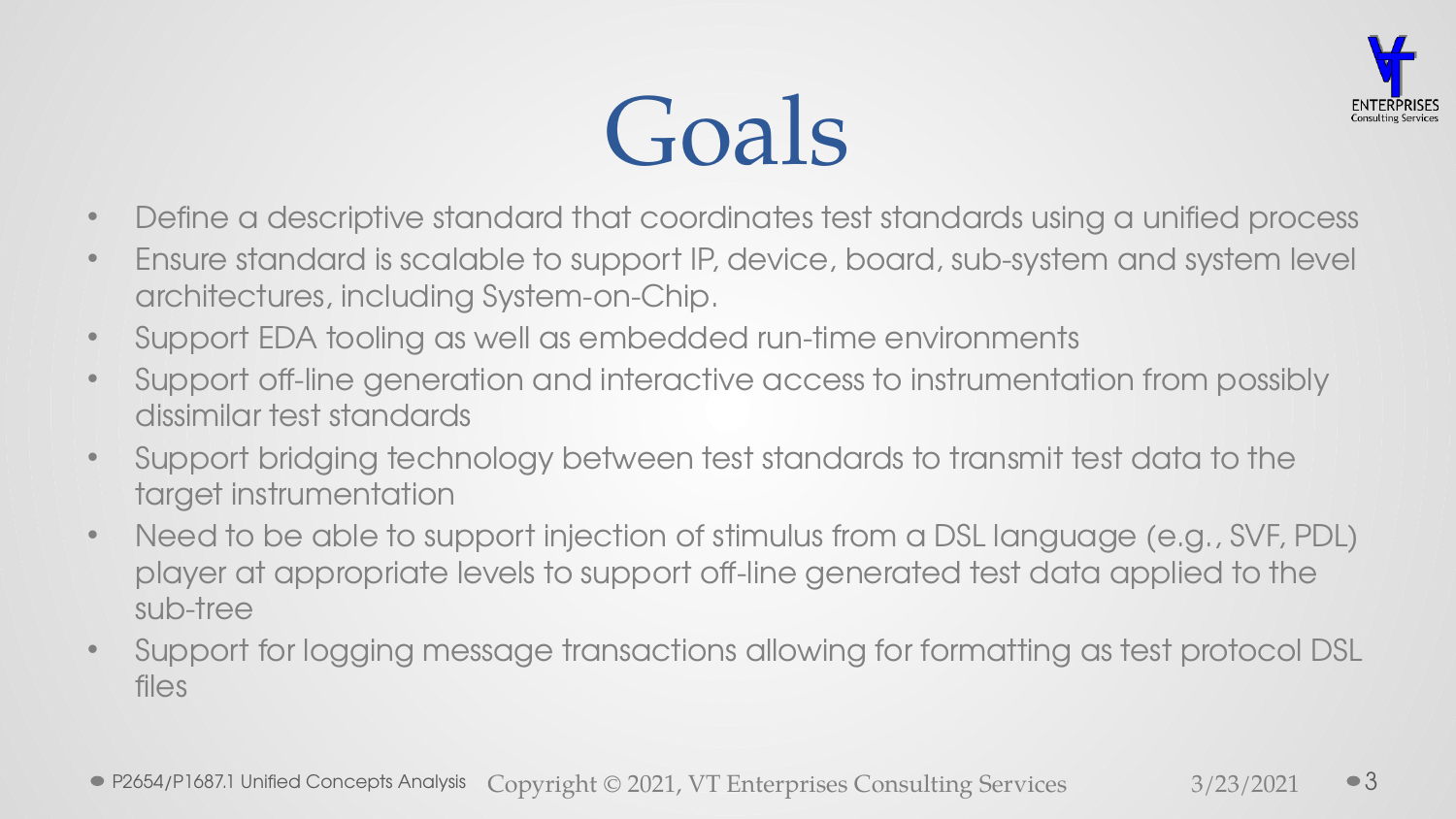

# Goals
Define a descriptive standard that coordinates test standards using a unified process
Ensure standard is scalable to support IP, device, board, sub-system and system level architectures, including System-on-Chip.
Support EDA tooling as well as embedded run-time environments
Support off-line generation and interactive access to instrumentation from possibly dissimilar test standards
Support bridging technology between test standards to transmit test data to the target instrumentation
Need to be able to support injection of stimulus from a DSL language (e.g., SVF, PDL) player at appropriate levels to support off-line generated test data applied to the sub-tree
Support for logging message transactions allowing for formatting as test protocol DSL files
P2654/P1687.1 Unified Concepts Analysis
3
3/23/2021